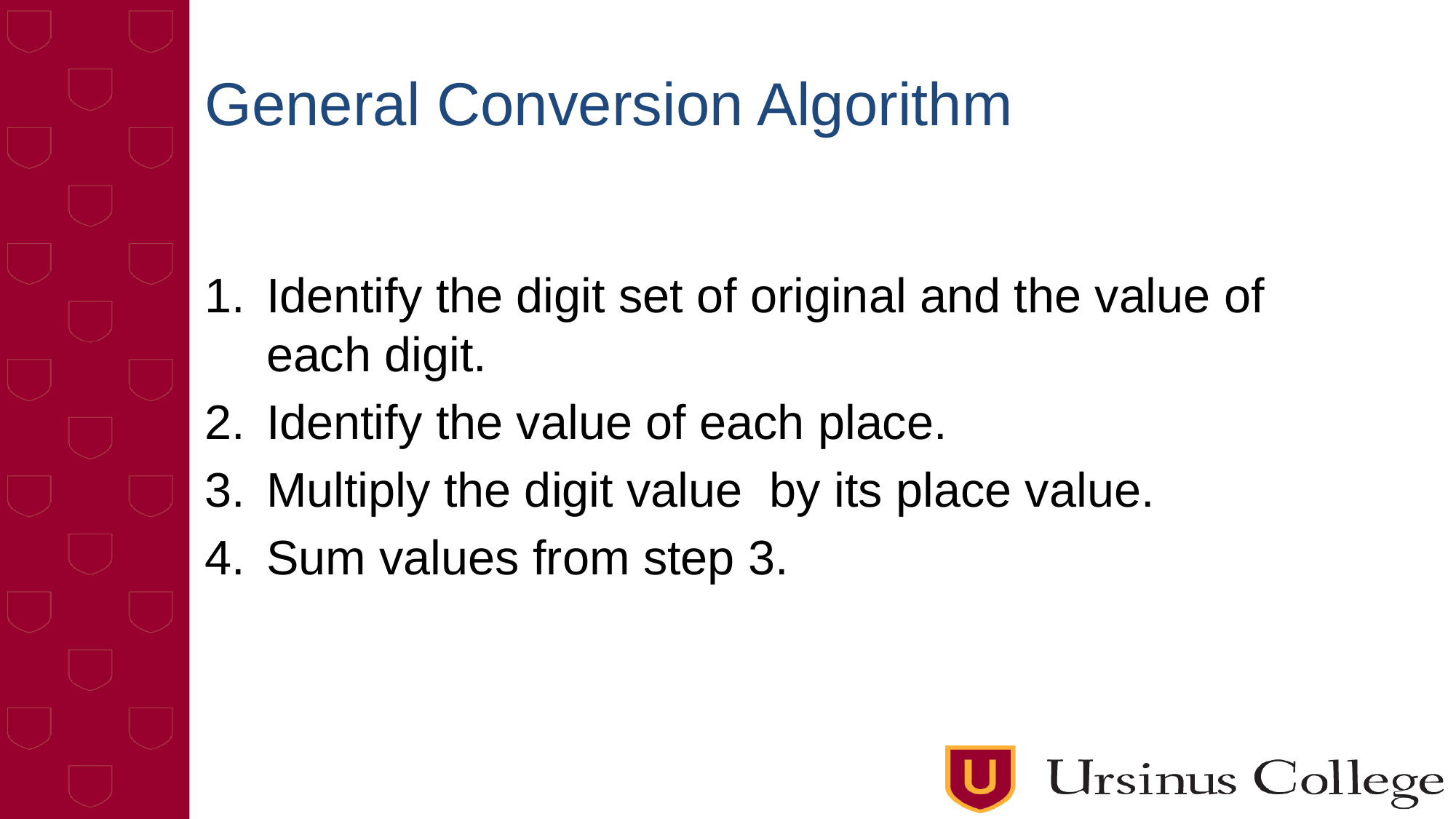

# General Conversion Algorithm

Identify the digit set of original and the value of each digit.
Identify the value of each place.
Multiply the digit value  by its place value.
Sum values from step 3.